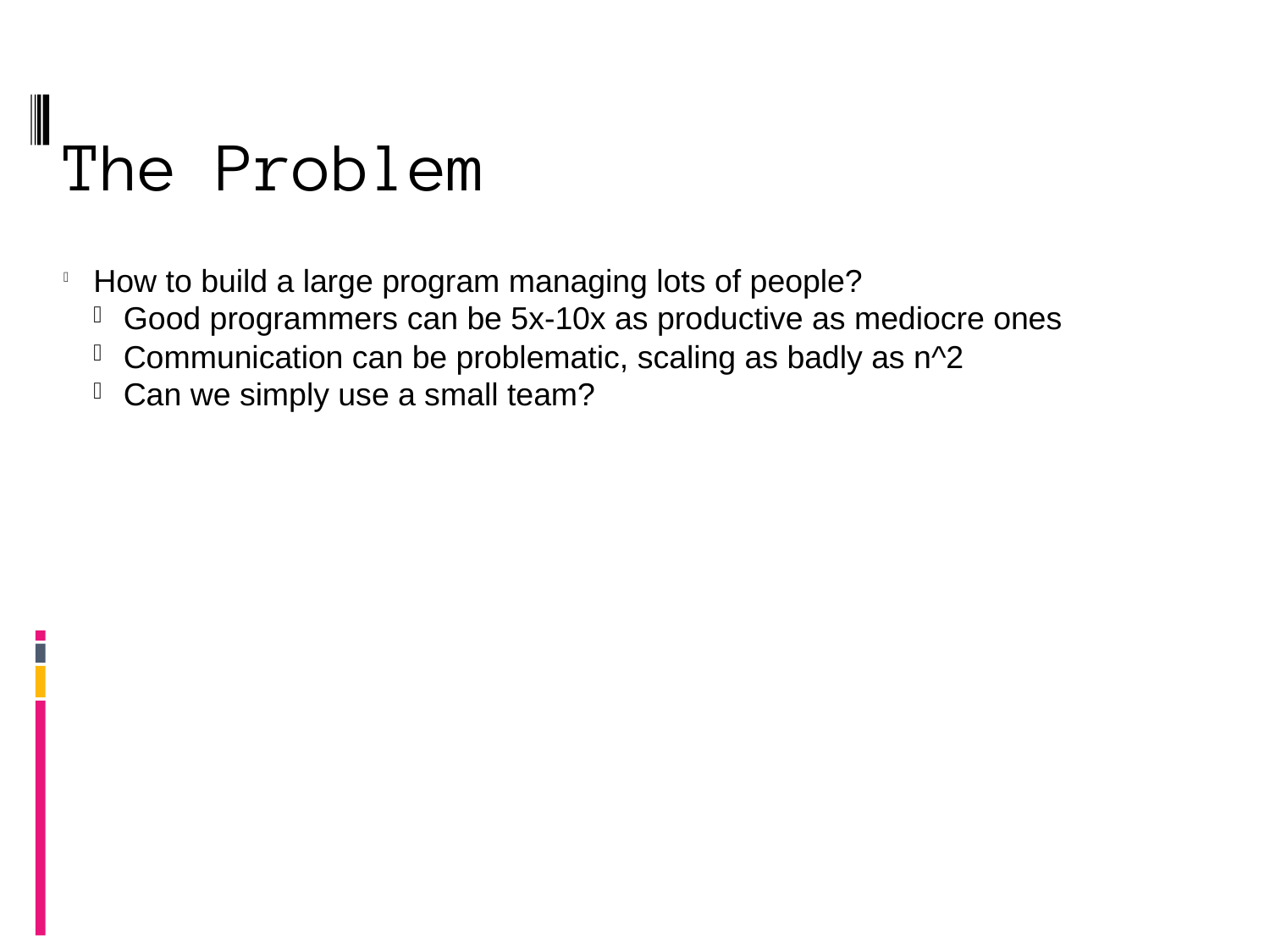

The Problem
How to build a large program managing lots of people?
Good programmers can be 5x-10x as productive as mediocre ones
Communication can be problematic, scaling as badly as n^2
Can we simply use a small team?